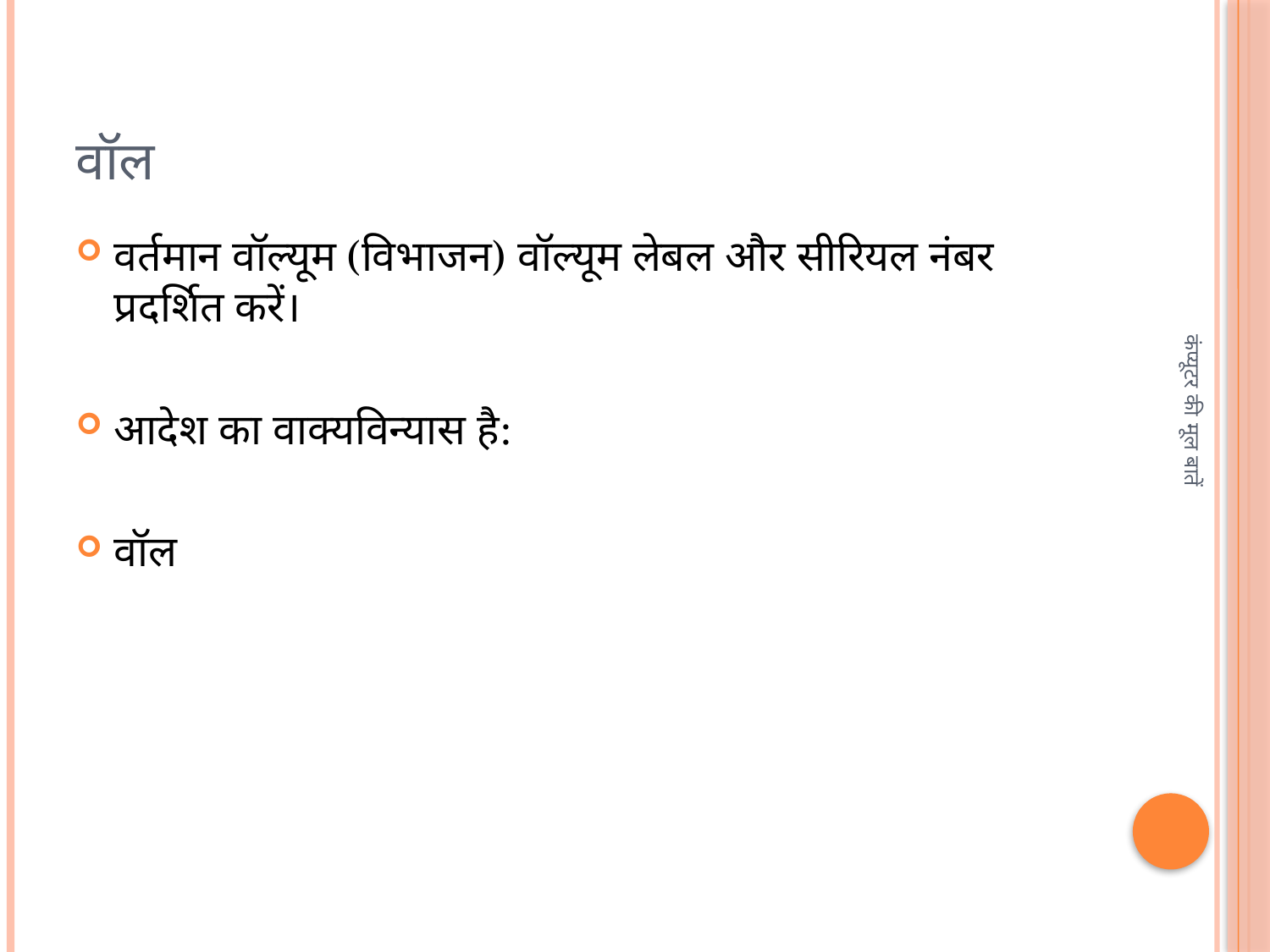

# वॉल
वर्तमान वॉल्यूम (विभाजन) वॉल्यूम लेबल और सीरियल नंबर प्रदर्शित करें।

आदेश का वाक्यविन्यास है:

वॉल
कंप्यूटर की मूल बातें
56